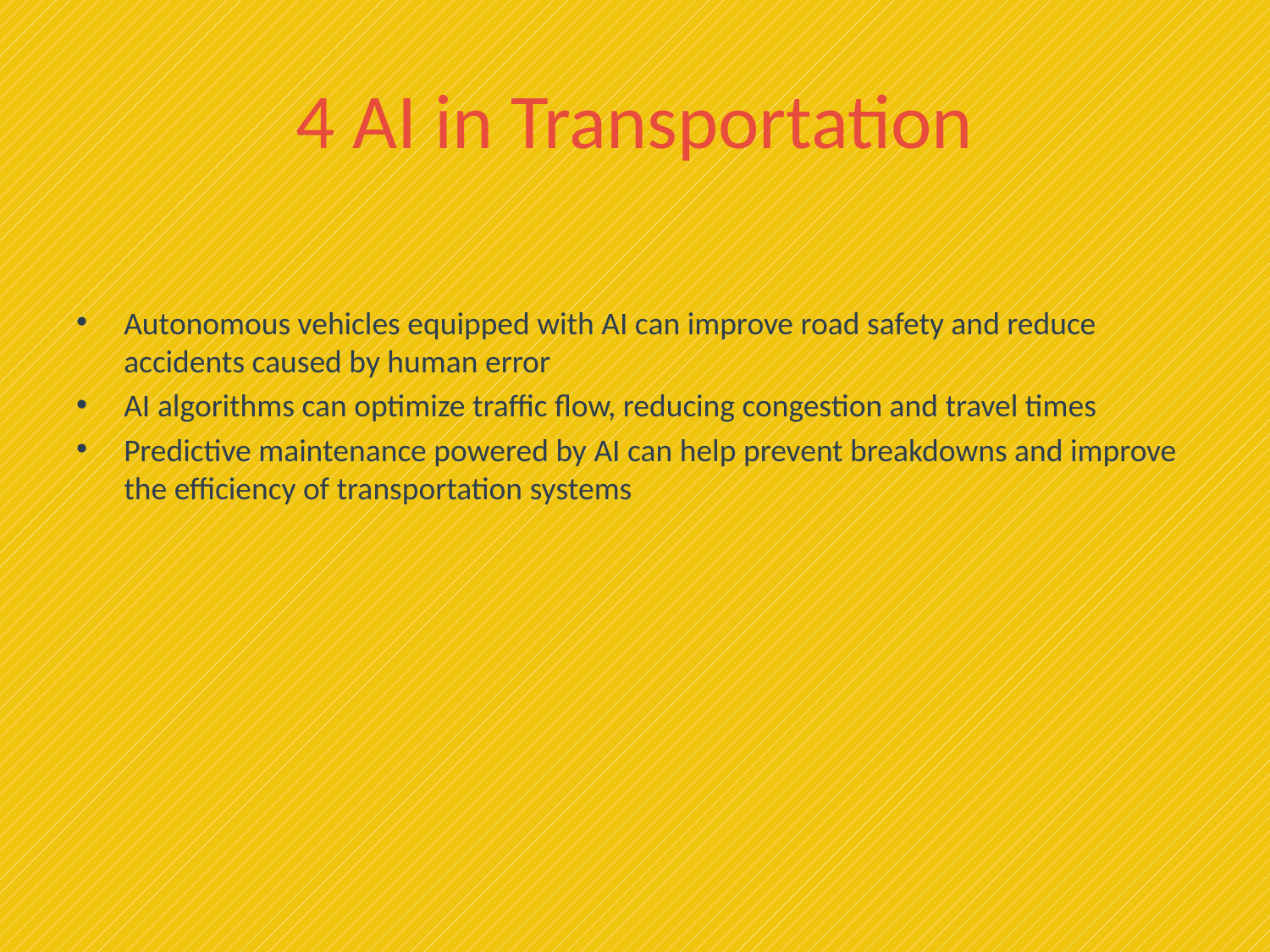

# 4 AI in Transportation

Autonomous vehicles equipped with AI can improve road safety and reduce accidents caused by human error
AI algorithms can optimize traffic flow, reducing congestion and travel times
Predictive maintenance powered by AI can help prevent breakdowns and improve the efficiency of transportation systems